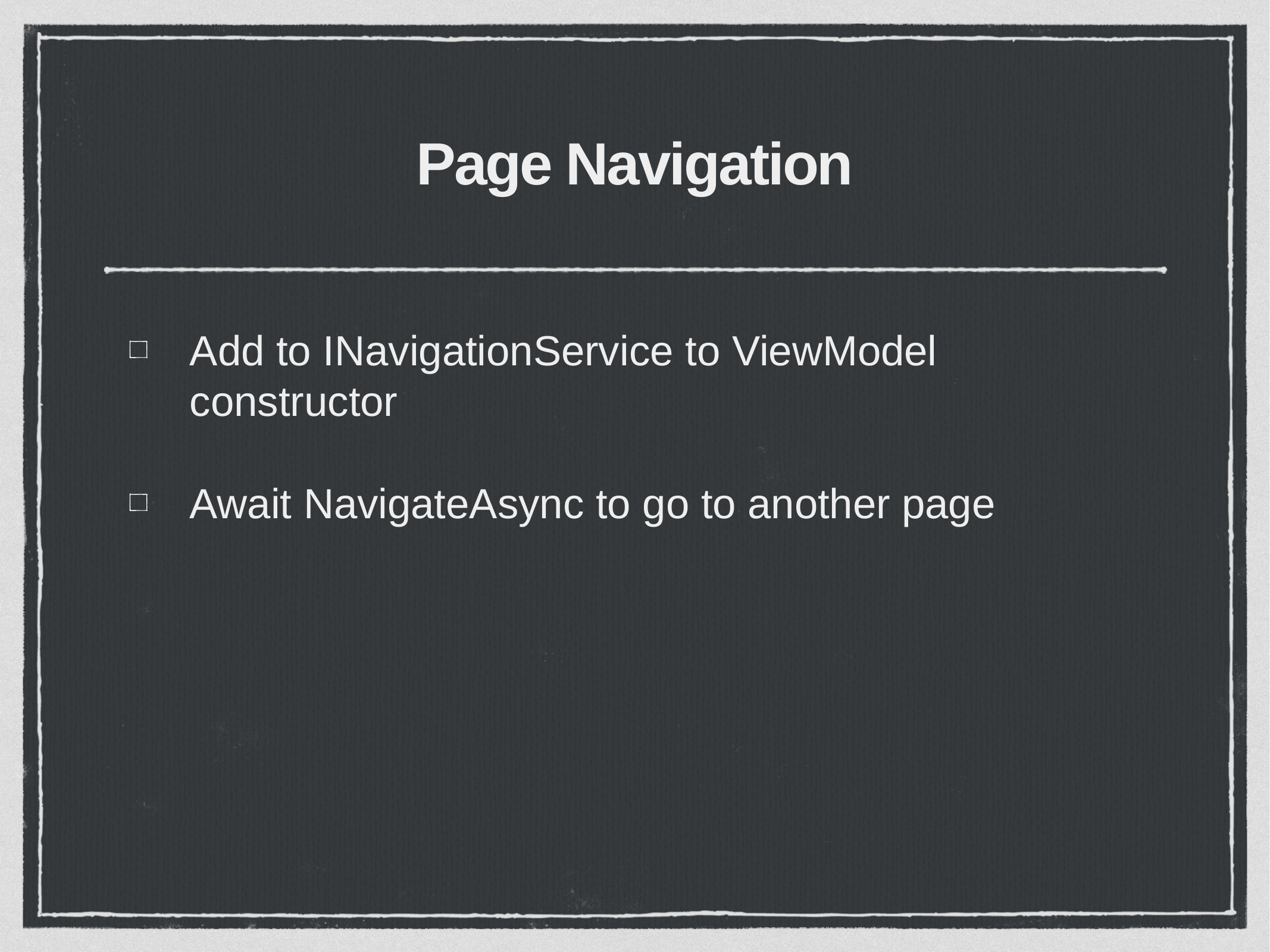

# Page Navigation
Add to INavigationService to ViewModel constructor
Await NavigateAsync to go to another page